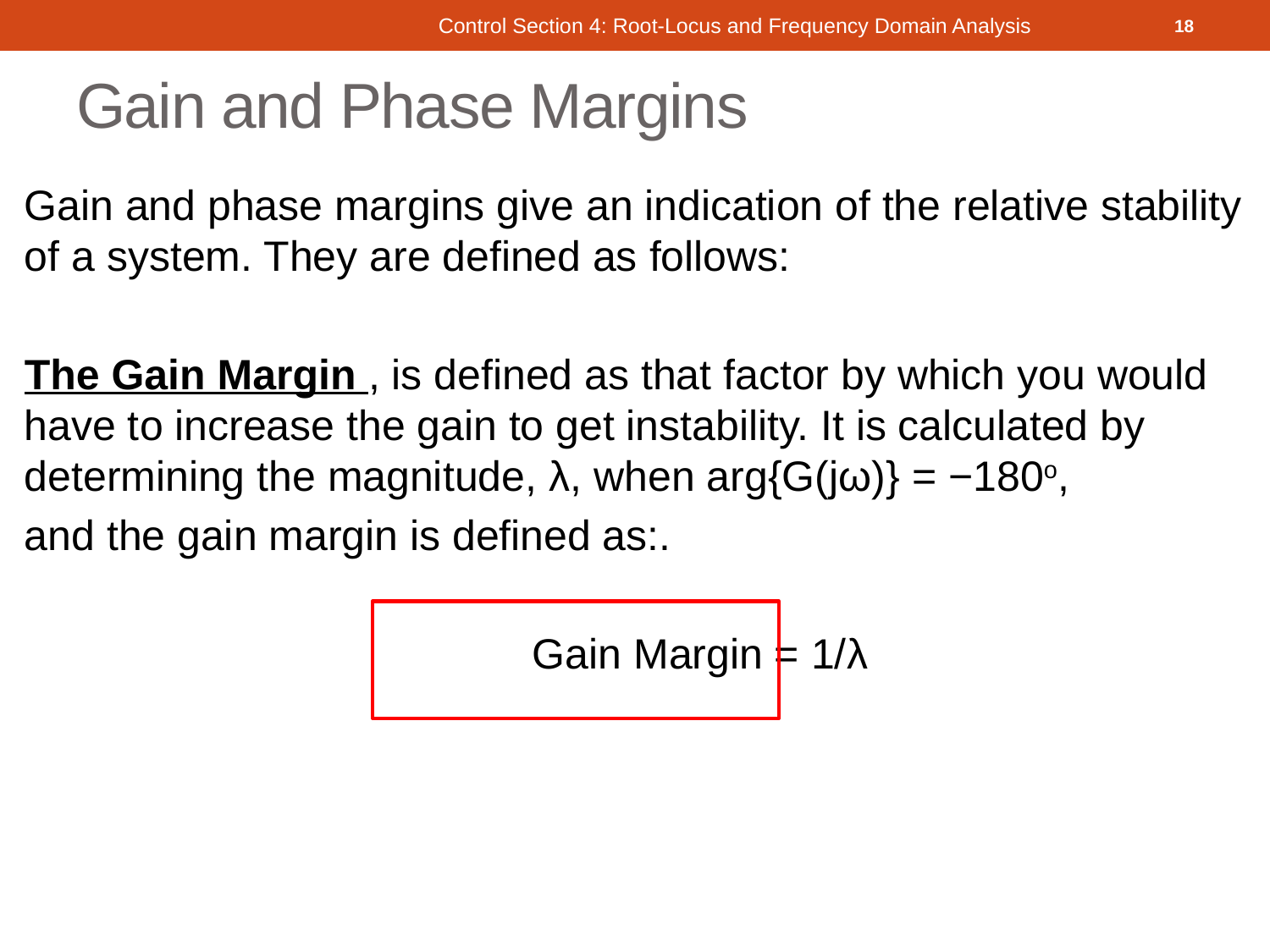

Control Section 4: Root-Locus and Frequency Domain Analysis
18
# Gain and Phase Margins
Gain and phase margins give an indication of the relative stability of a system. They are defined as follows:

The Gain Margin , is defined as that factor by which you would have to increase the gain to get instability. It is calculated by determining the magnitude, λ, when arg{G(jω)} = −180o,
and the gain margin is defined as:.

				Gain Margin = 1/λ